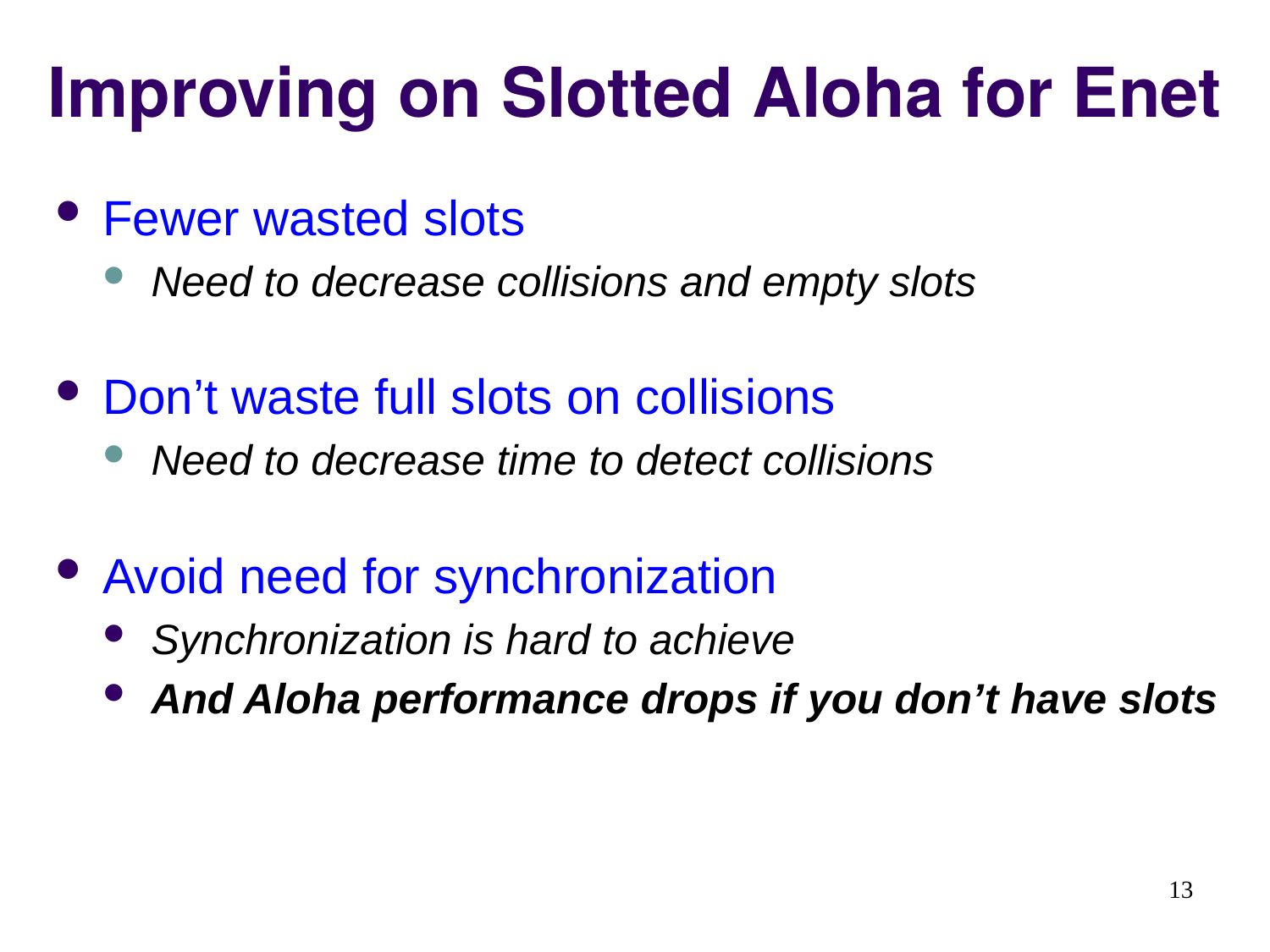

# Improving on Slotted Aloha for Enet
Fewer wasted slots
Need to decrease collisions and empty slots
Don’t waste full slots on collisions
Need to decrease time to detect collisions
Avoid need for synchronization
Synchronization is hard to achieve
And Aloha performance drops if you don’t have slots
13